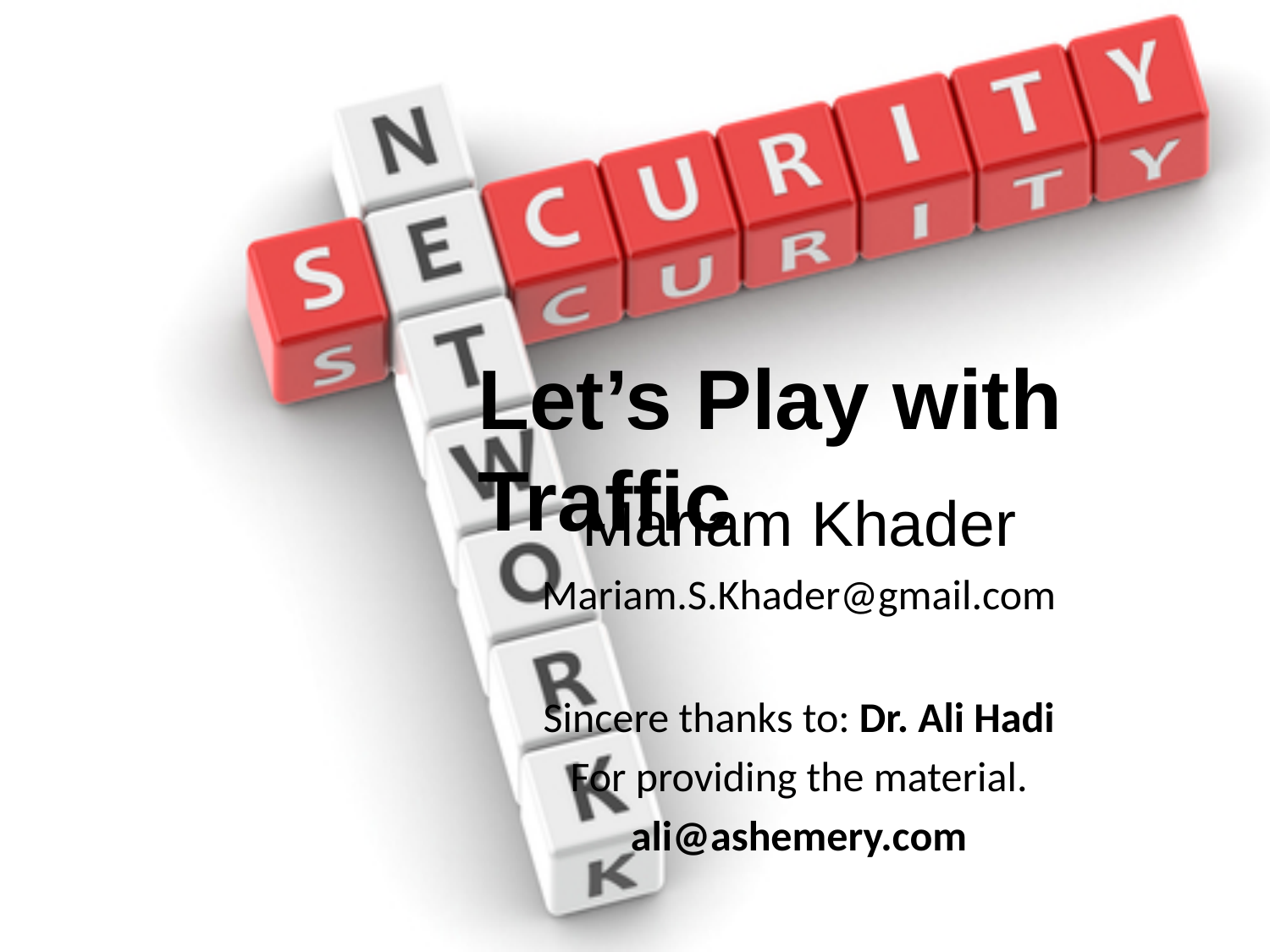

Let’s Play with Traffic
Mariam Khader
Mariam.S.Khader@gmail.com

Sincere thanks to: Dr. Ali Hadi
For providing the material.
ali@ashemery.com